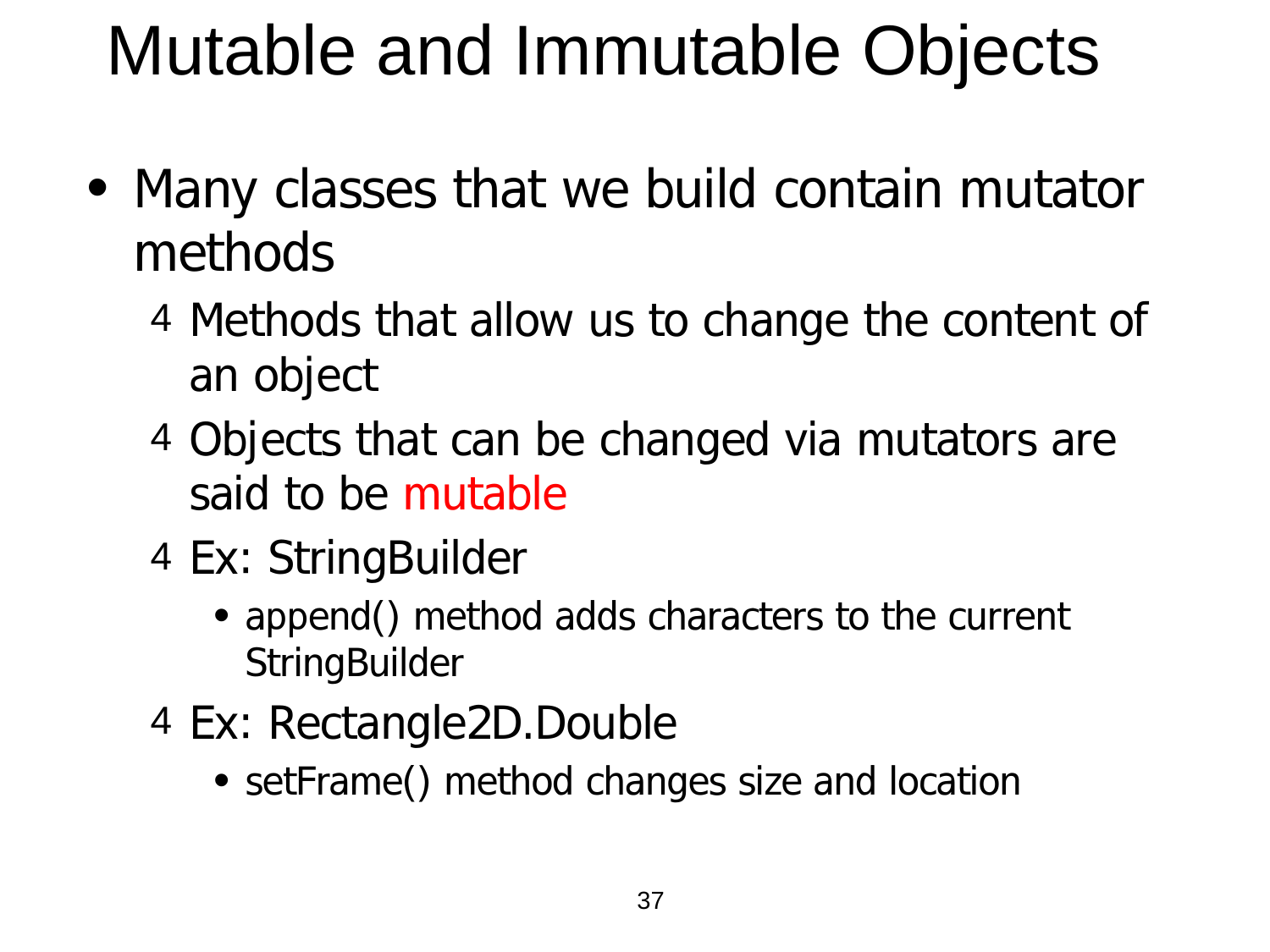

# Mutable and Immutable Objects
Many classes that we build contain mutator methods
Methods that allow us to change the content of an object
Objects that can be changed via mutators are said to be mutable
Ex: StringBuilder
append() method adds characters to the current StringBuilder
Ex: Rectangle2D.Double
setFrame() method changes size and location
37